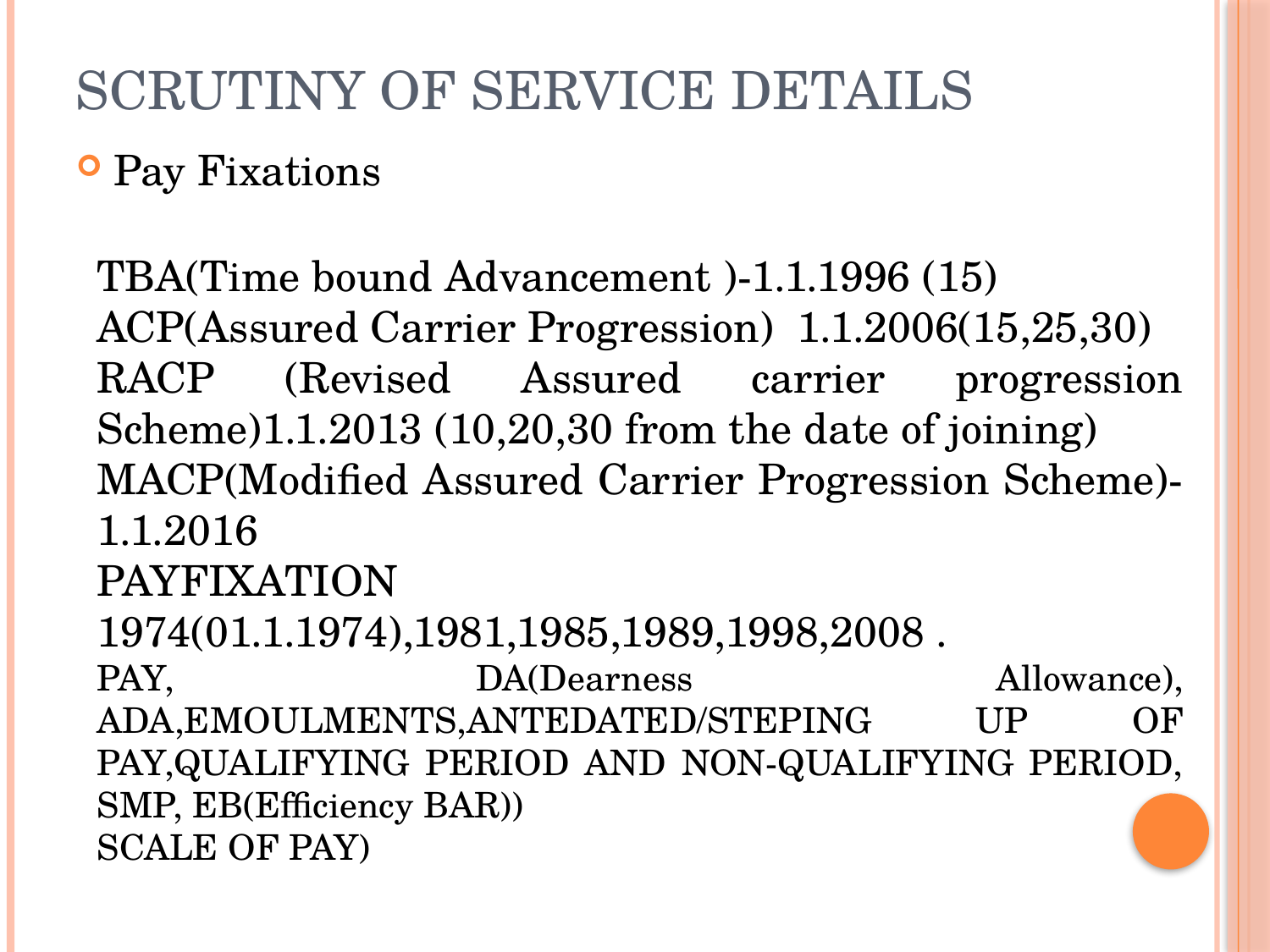

# Scrutiny of Service Details
Pay Fixations
TBA(Time bound Advancement )-1.1.1996 (15)
ACP(Assured Carrier Progression)  1.1.2006(15,25,30)
RACP (Revised Assured carrier progression Scheme)1.1.2013 (10,20,30 from the date of joining)
MACP(Modified Assured Carrier Progression Scheme)-1.1.2016
PAYFIXATION
1974(01.1.1974),1981,1985,1989,1998,2008 .
PAY, DA(Dearness Allowance), ADA,EMOULMENTS,ANTEDATED/STEPING UP OF PAY,QUALIFYING PERIOD AND NON-QUALIFYING PERIOD, SMP, EB(Efficiency BAR))
SCALE OF PAY)